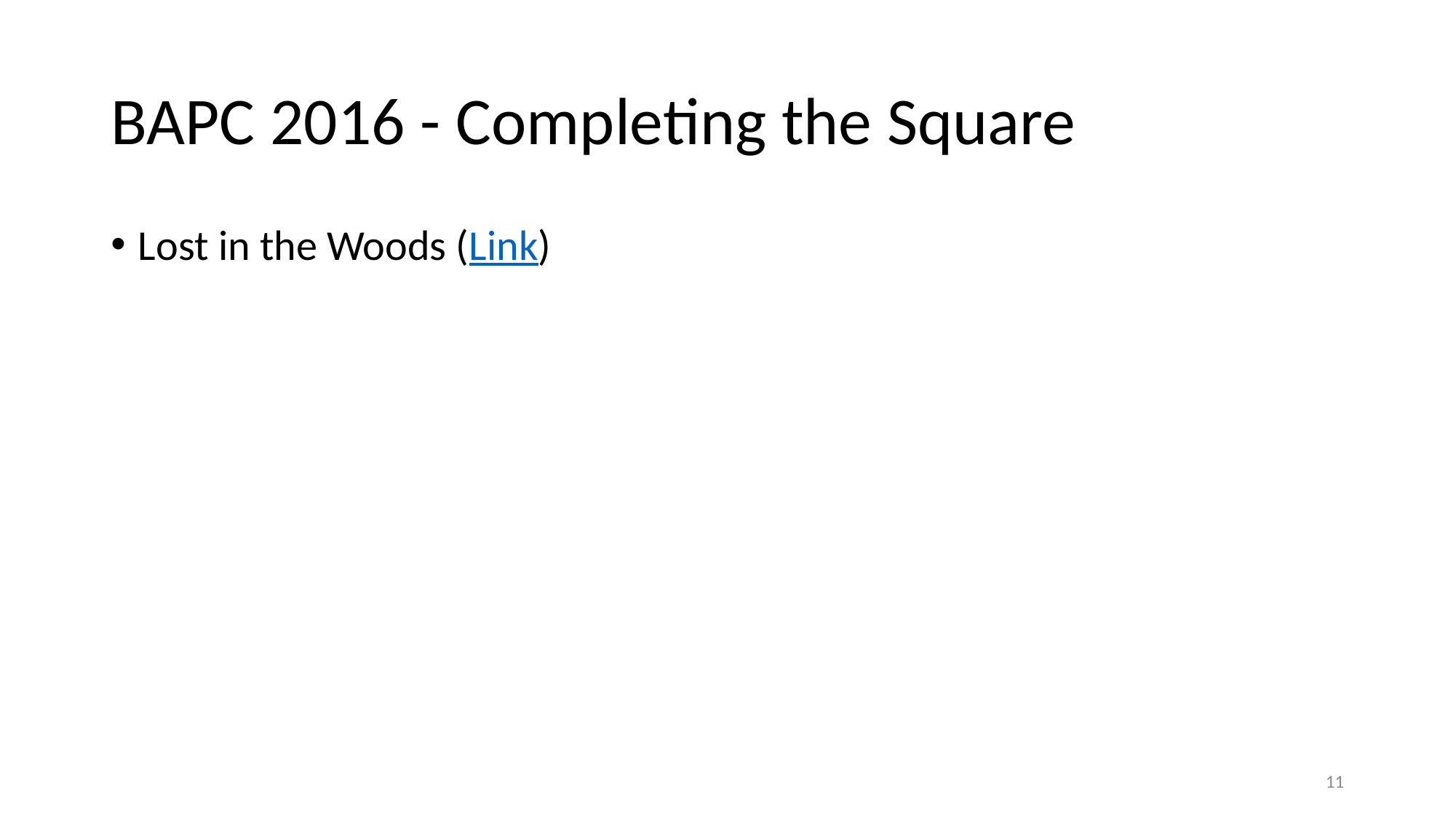

# BAPC 2016 - Completing the Square
Lost in the Woods (Link)
11